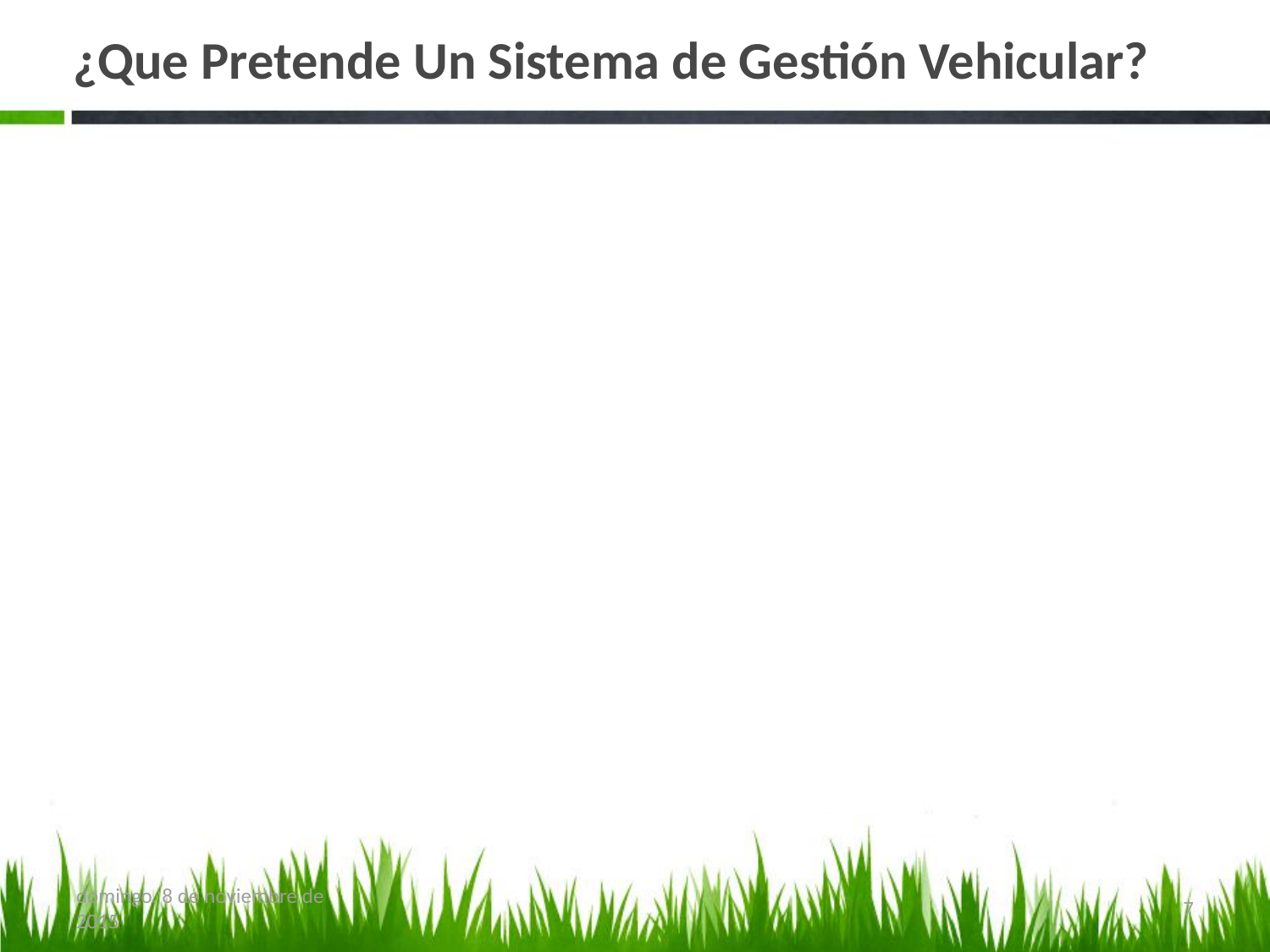

# ¿Que Pretende Un Sistema de Gestión Vehicular?

domingo, 8 de noviembre de 2015
7